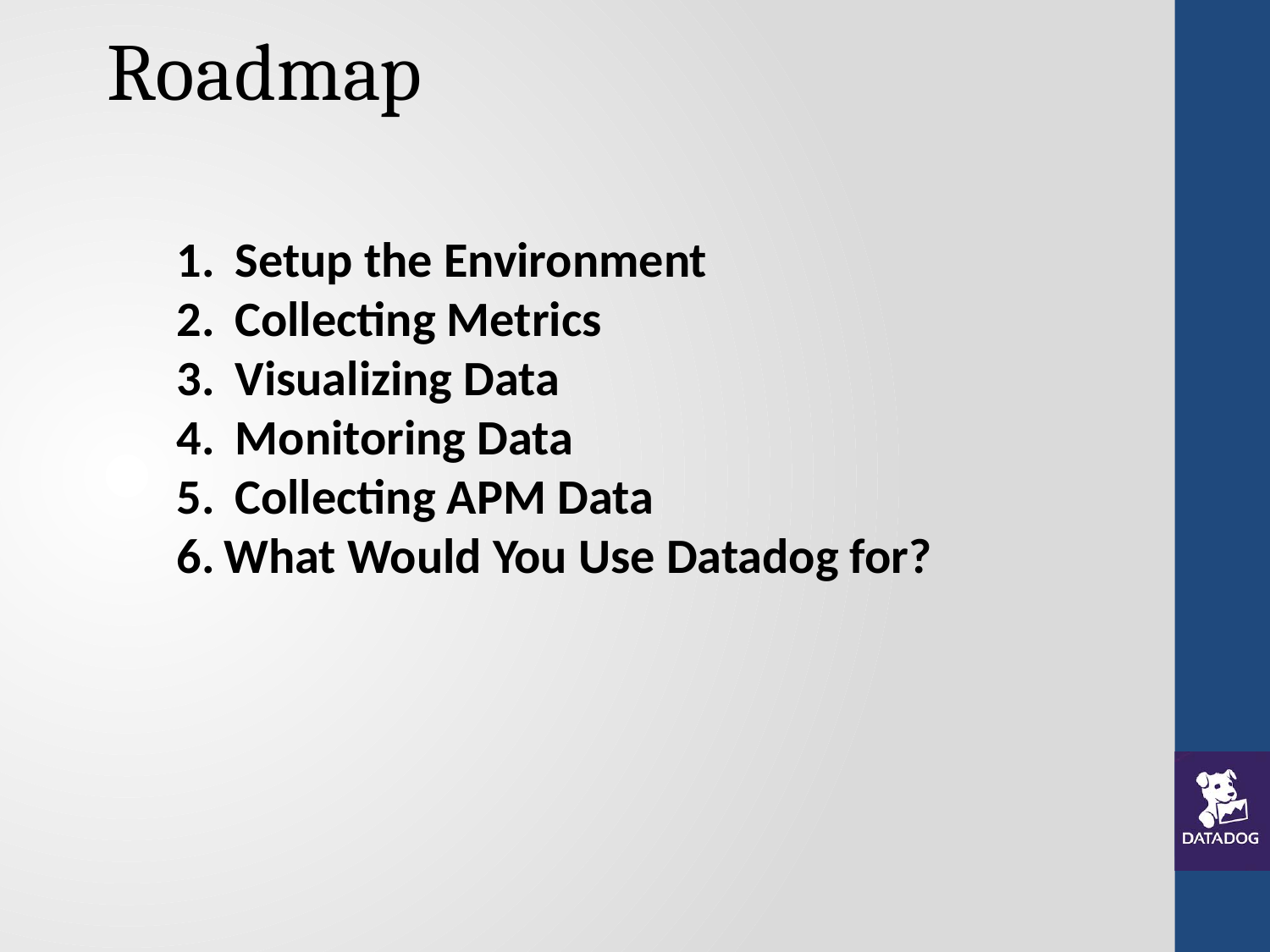

# Roadmap
 Setup the Environment
 Collecting Metrics
 Visualizing Data
 Monitoring Data
 Collecting APM Data
What Would You Use Datadog for?